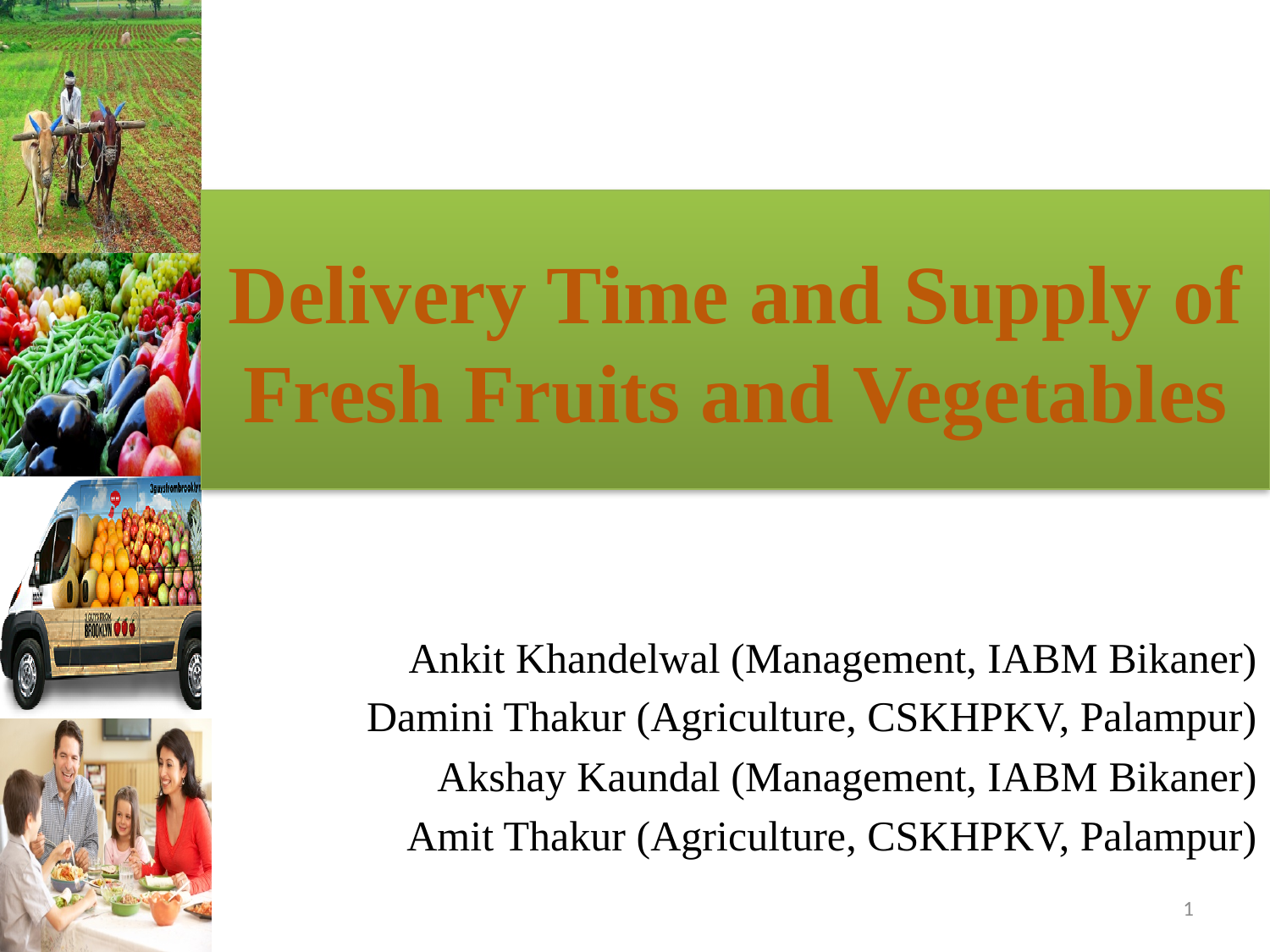

# Delivery Time and Supply of Fresh Fruits and Vegetables
Ankit Khandelwal (Management, IABM Bikaner)
Damini Thakur (Agriculture, CSKHPKV, Palampur)
Akshay Kaundal (Management, IABM Bikaner)
Amit Thakur (Agriculture, CSKHPKV, Palampur)

1